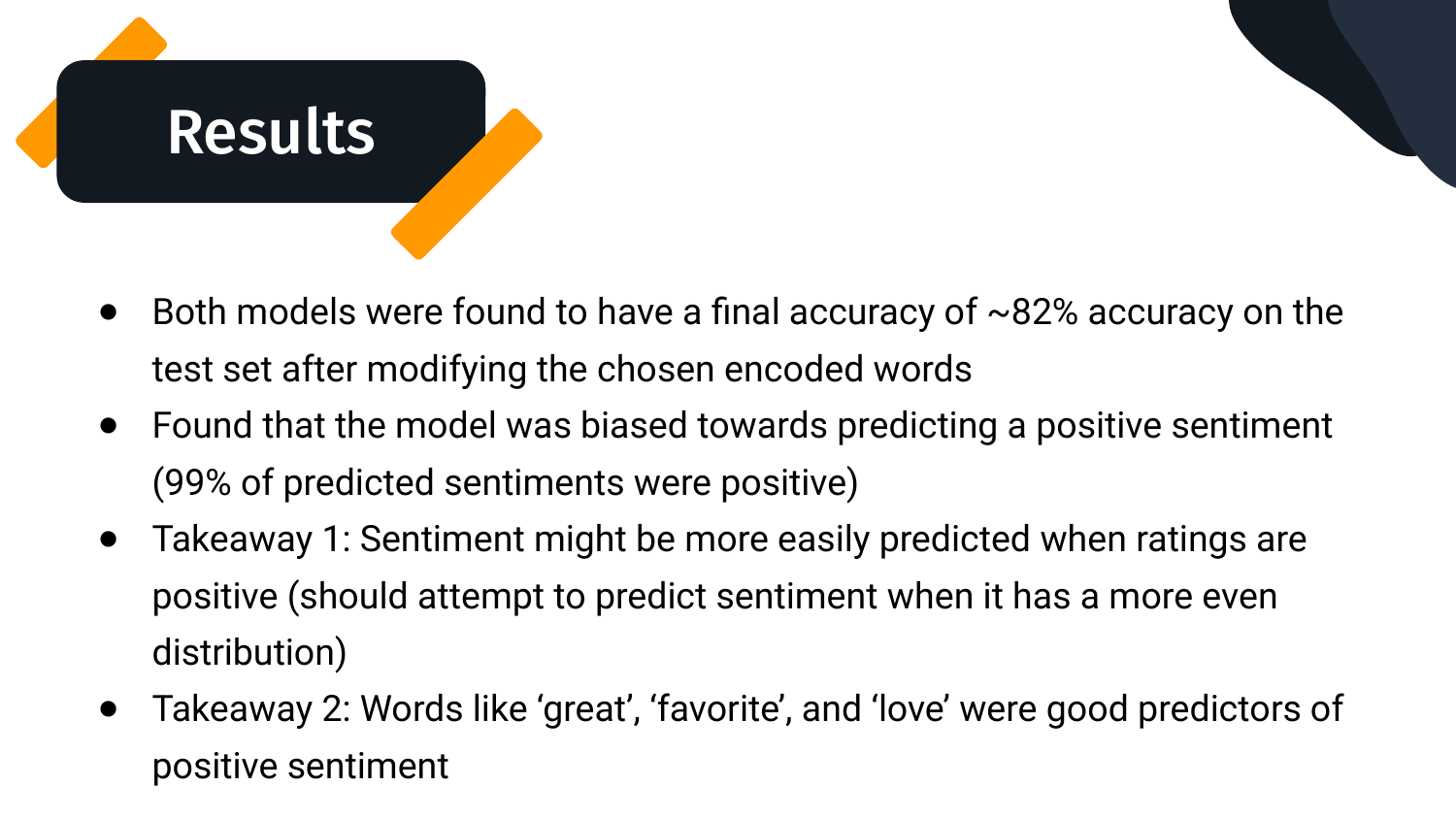

Results

Both models were found to have a final accuracy of ~82% accuracy on the test set after modifying the chosen encoded words
Found that the model was biased towards predicting a positive sentiment (99% of predicted sentiments were positive)
Takeaway 1: Sentiment might be more easily predicted when ratings are positive (should attempt to predict sentiment when it has a more even distribution)
Takeaway 2: Words like ‘great’, ‘favorite’, and ‘love’ were good predictors of positive sentiment